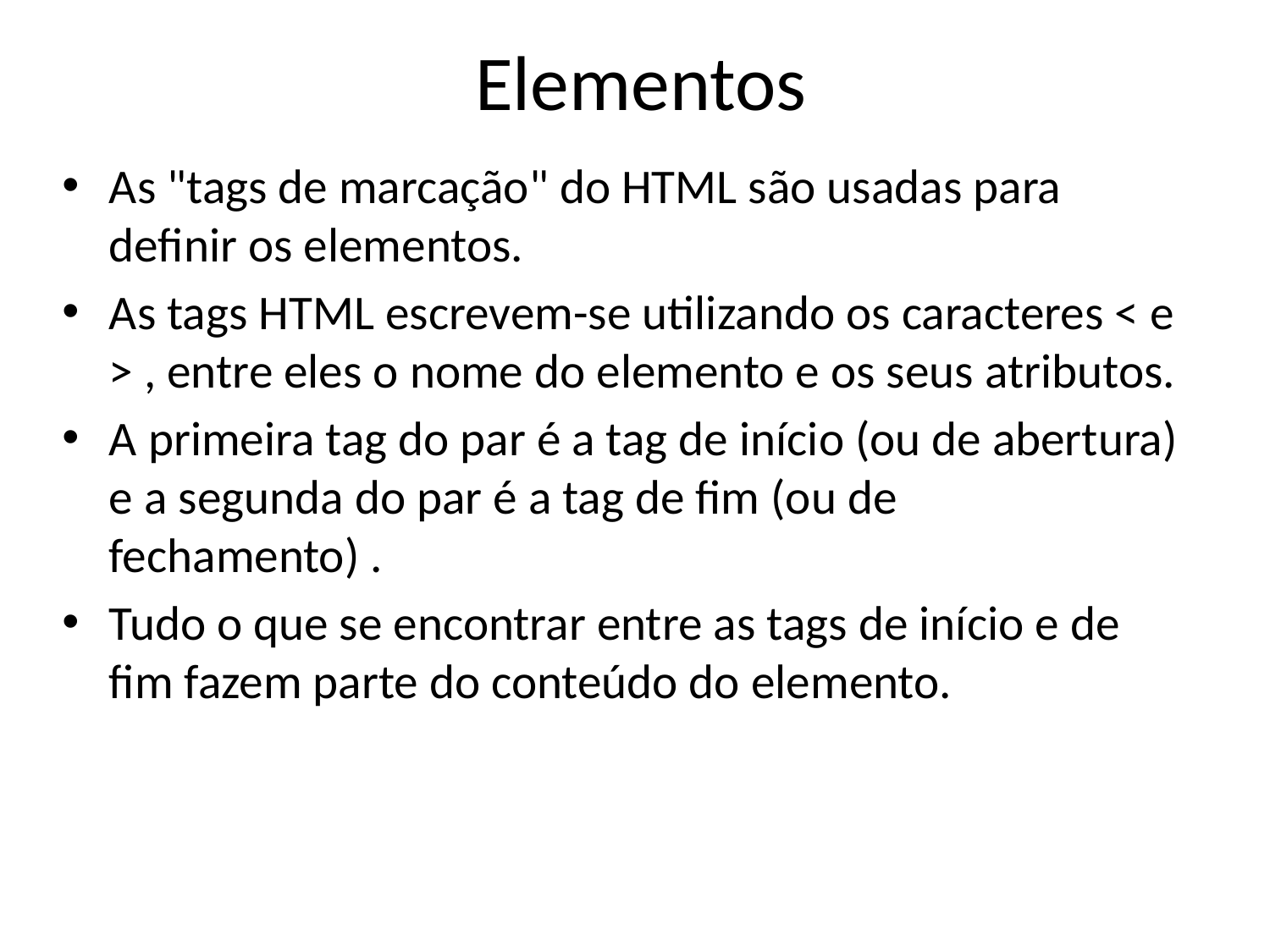

Elementos
As "tags de marcação" do HTML são usadas para definir os elementos.
As tags HTML escrevem-se utilizando os caracteres < e > , entre eles o nome do elemento e os seus atributos.
A primeira tag do par é a tag de início (ou de abertura) e a segunda do par é a tag de fim (ou de fechamento) .
Tudo o que se encontrar entre as tags de início e de fim fazem parte do conteúdo do elemento.